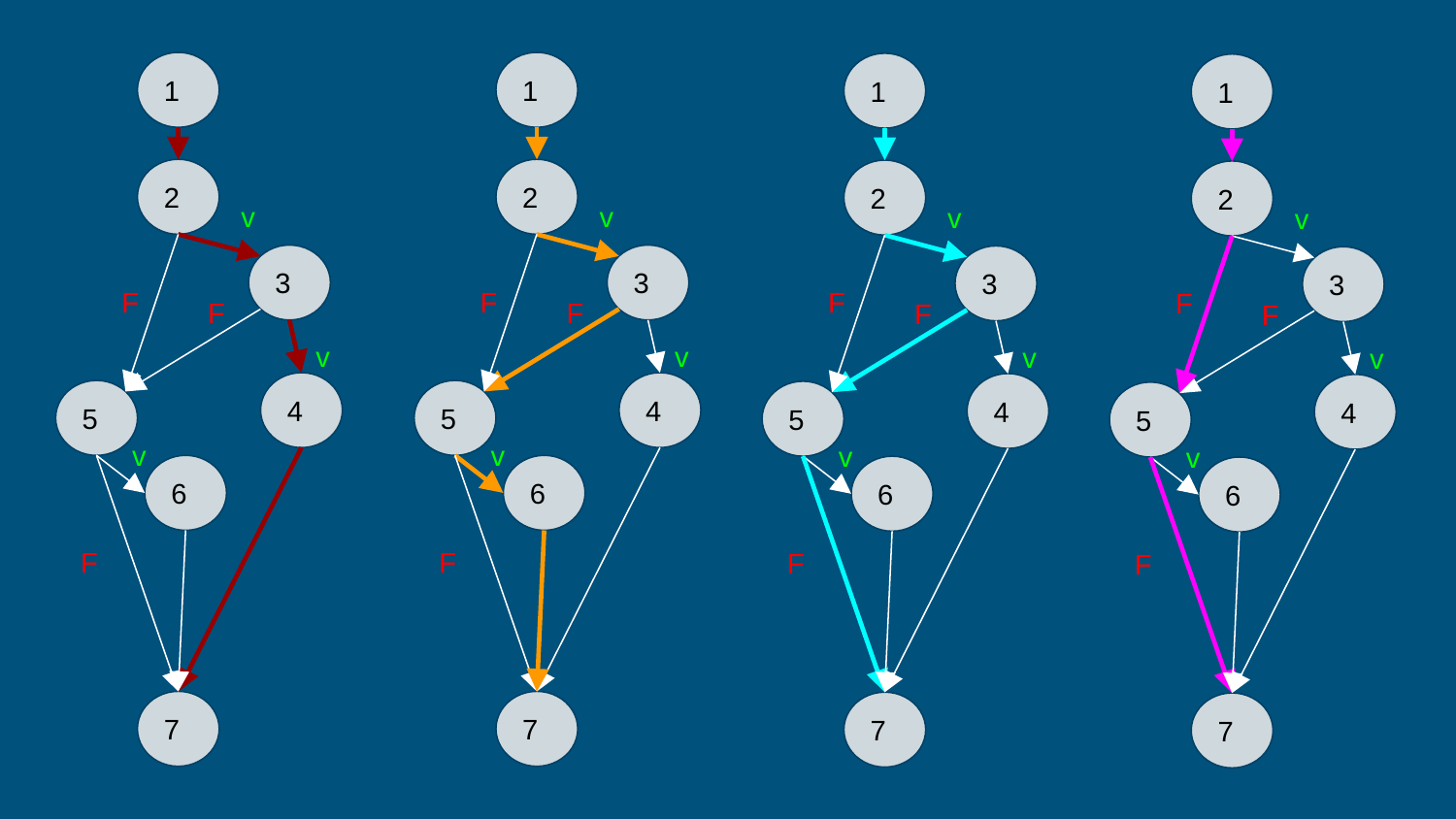

1
1
1
1
2
2
2
2
v
v
v
v
3
3
3
3
F
F
F
F
F
F
F
F
v
v
v
v
4
4
4
4
5
5
5
5
v
v
v
v
6
6
6
6
F
F
F
F
7
7
7
7